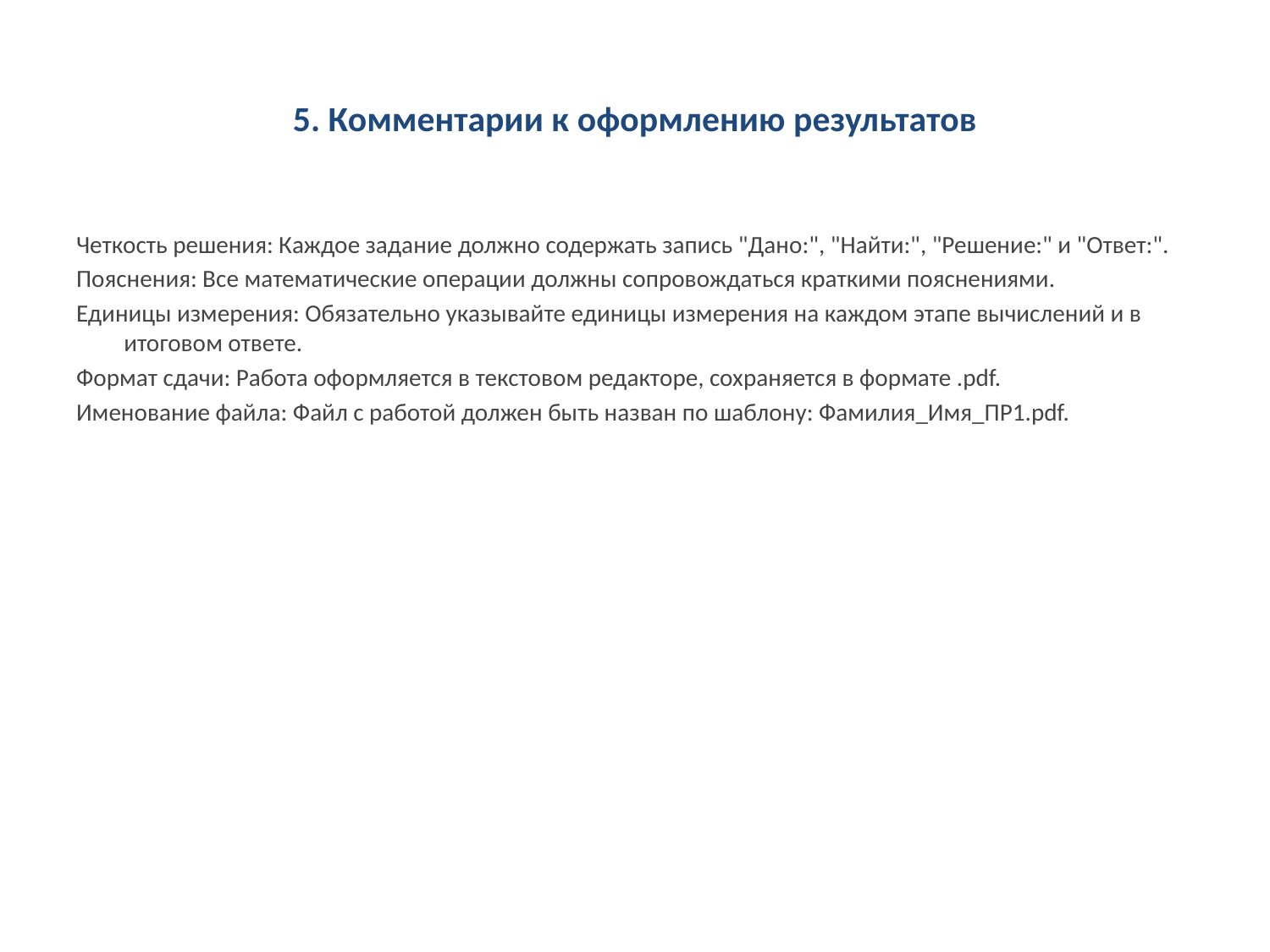

# 5. Комментарии к оформлению результатов
Четкость решения: Каждое задание должно содержать запись "Дано:", "Найти:", "Решение:" и "Ответ:".
Пояснения: Все математические операции должны сопровождаться краткими пояснениями.
Единицы измерения: Обязательно указывайте единицы измерения на каждом этапе вычислений и в итоговом ответе.
Формат сдачи: Работа оформляется в текстовом редакторе, сохраняется в формате .pdf.
Именование файла: Файл с работой должен быть назван по шаблону: Фамилия_Имя_ПР1.pdf.